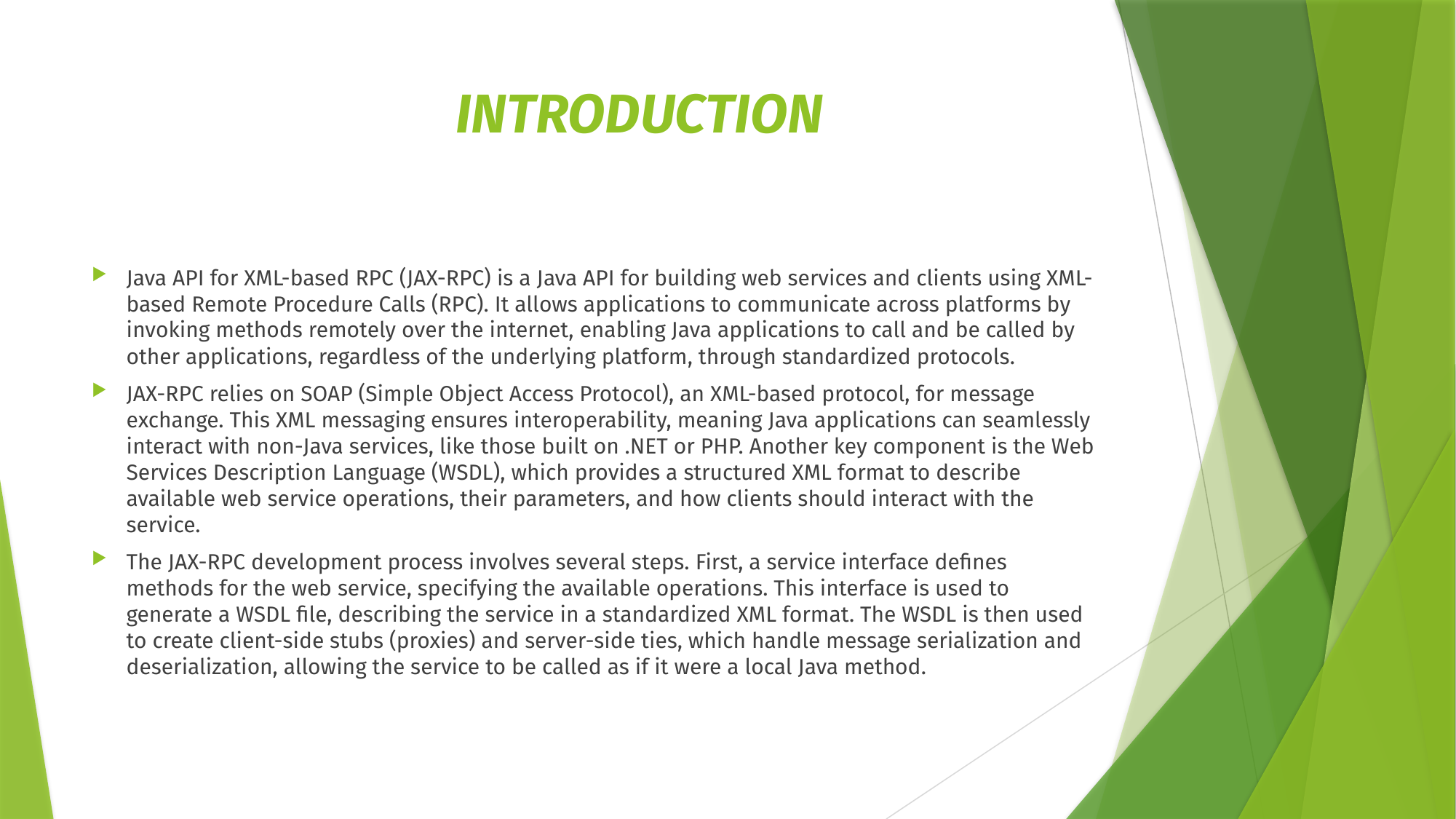

# INTRODUCTION
Java API for XML-based RPC (JAX-RPC) is a Java API for building web services and clients using XML-based Remote Procedure Calls (RPC). It allows applications to communicate across platforms by invoking methods remotely over the internet, enabling Java applications to call and be called by other applications, regardless of the underlying platform, through standardized protocols.
JAX-RPC relies on SOAP (Simple Object Access Protocol), an XML-based protocol, for message exchange. This XML messaging ensures interoperability, meaning Java applications can seamlessly interact with non-Java services, like those built on .NET or PHP. Another key component is the Web Services Description Language (WSDL), which provides a structured XML format to describe available web service operations, their parameters, and how clients should interact with the service.
The JAX-RPC development process involves several steps. First, a service interface defines methods for the web service, specifying the available operations. This interface is used to generate a WSDL file, describing the service in a standardized XML format. The WSDL is then used to create client-side stubs (proxies) and server-side ties, which handle message serialization and deserialization, allowing the service to be called as if it were a local Java method.